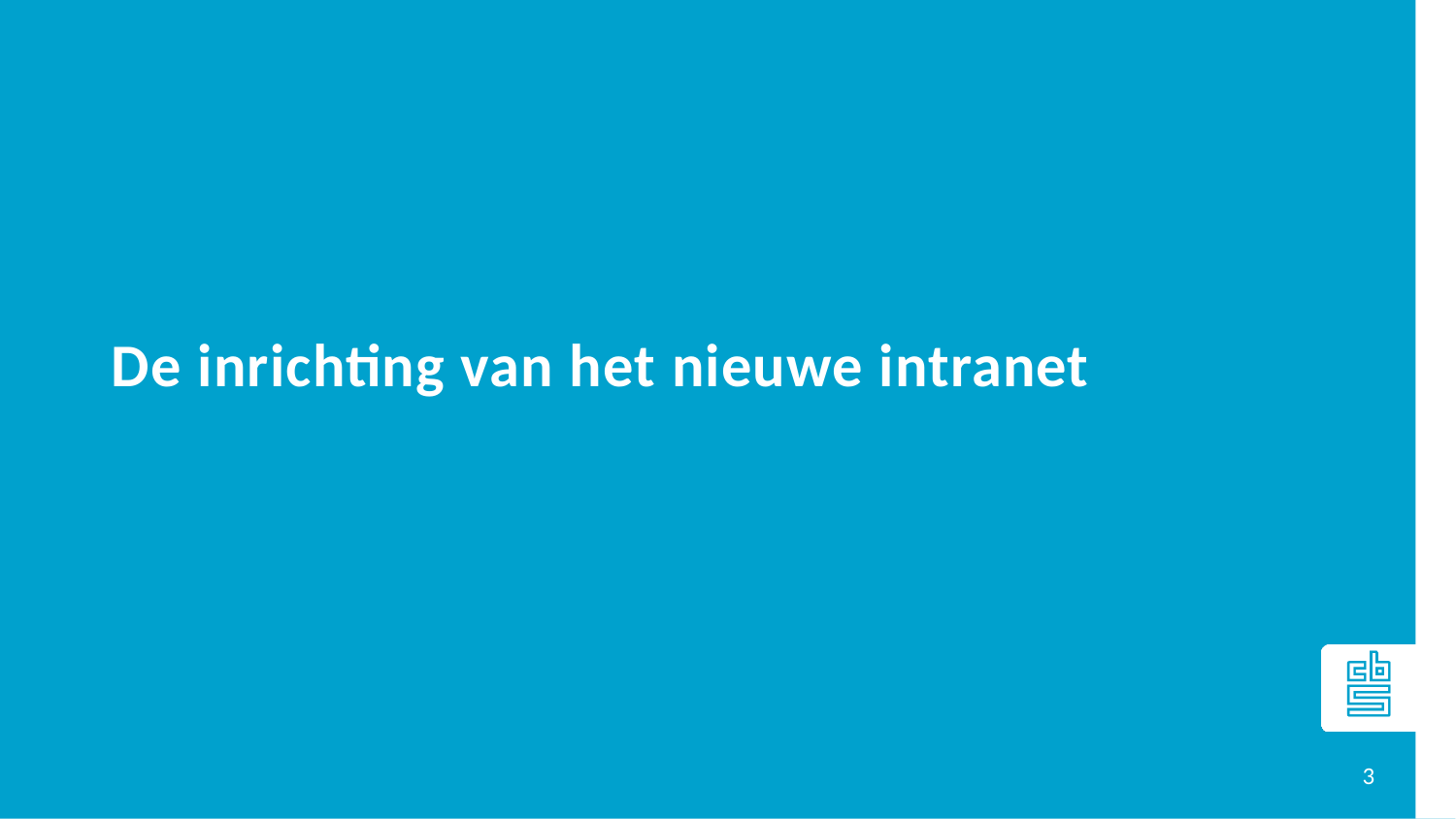

# De inrichting van het nieuwe intranet
3